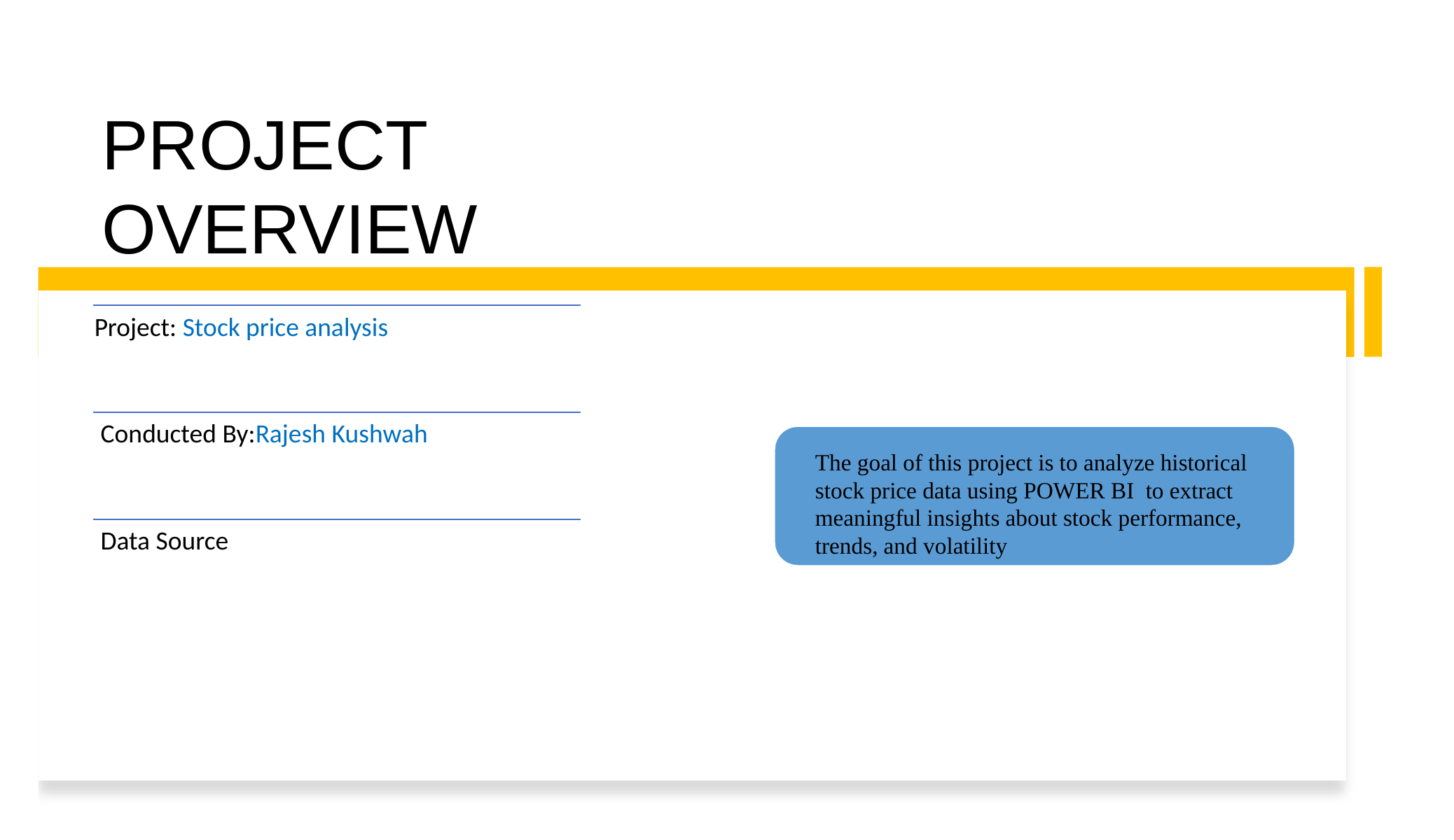

# PROJECT OVERVIEW

Project: Stock price analysis

Conducted By:Rajesh Kushwah

The goal of this project is to analyze historical stock price data using POWER BI  to extract meaningful insights about stock performance, trends, and volatility
Data Source